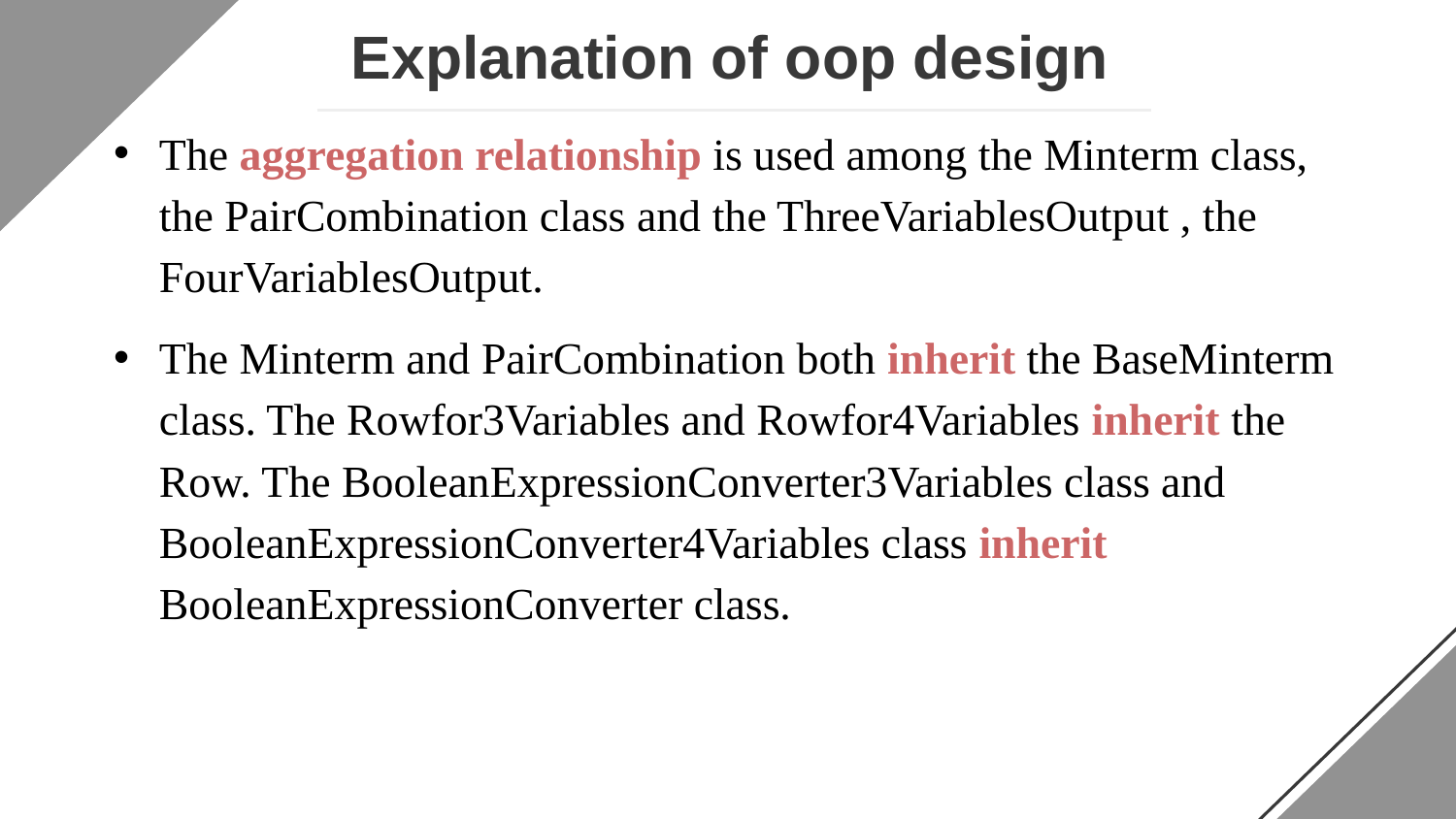

Explanation of oop design
The aggregation relationship is used among the Minterm class, the PairCombination class and the ThreeVariablesOutput , the FourVariablesOutput.
The Minterm and PairCombination both inherit the BaseMinterm class. The Rowfor3Variables and Rowfor4Variables inherit the Row. The BooleanExpressionConverter3Variables class and BooleanExpressionConverter4Variables class inherit BooleanExpressionConverter class.